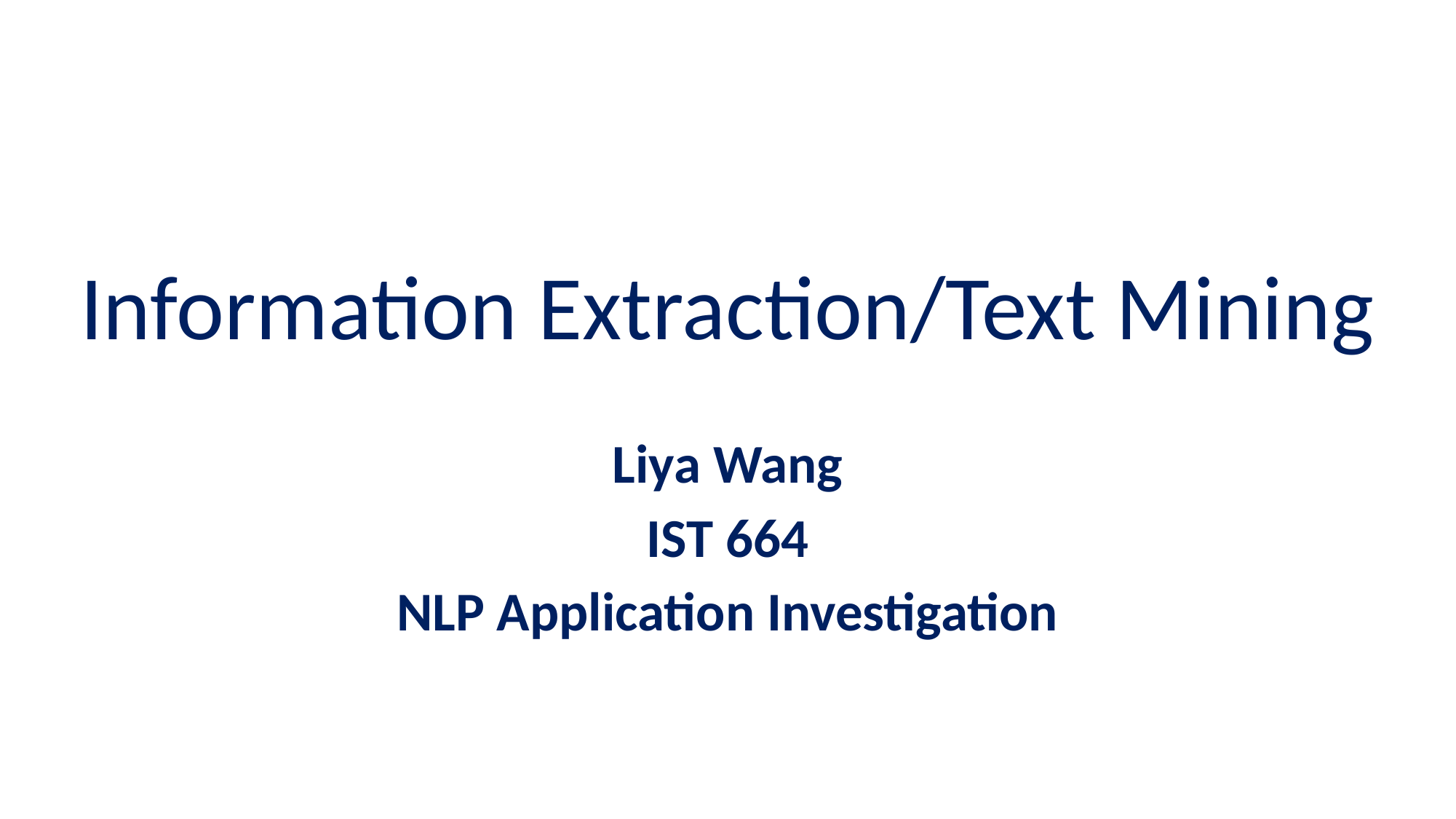

# Information Extraction/Text Mining
Liya Wang
IST 664
NLP Application Investigation